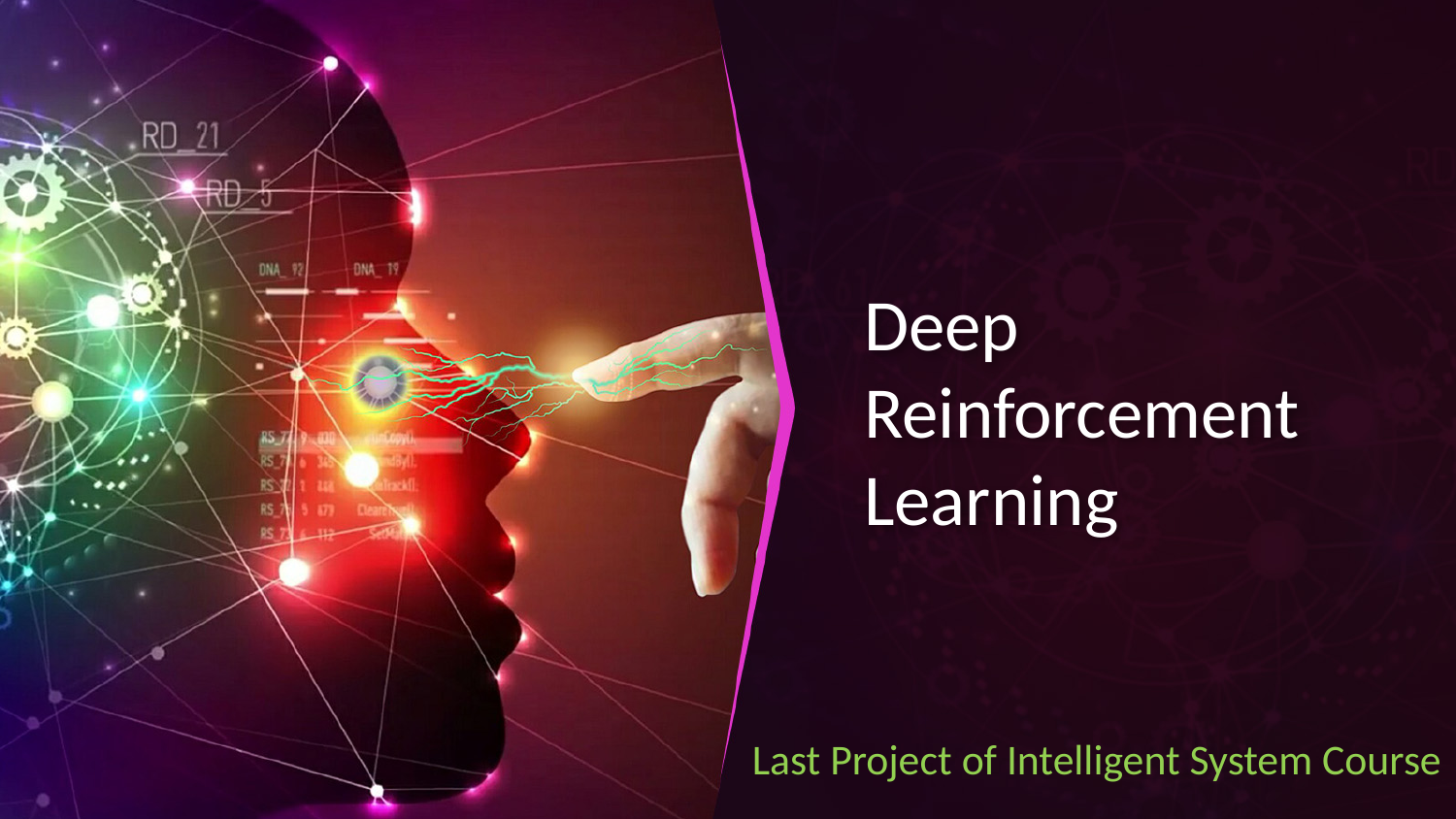

# Deep Reinforcement Learning
 Last Project of Intelligent System Course